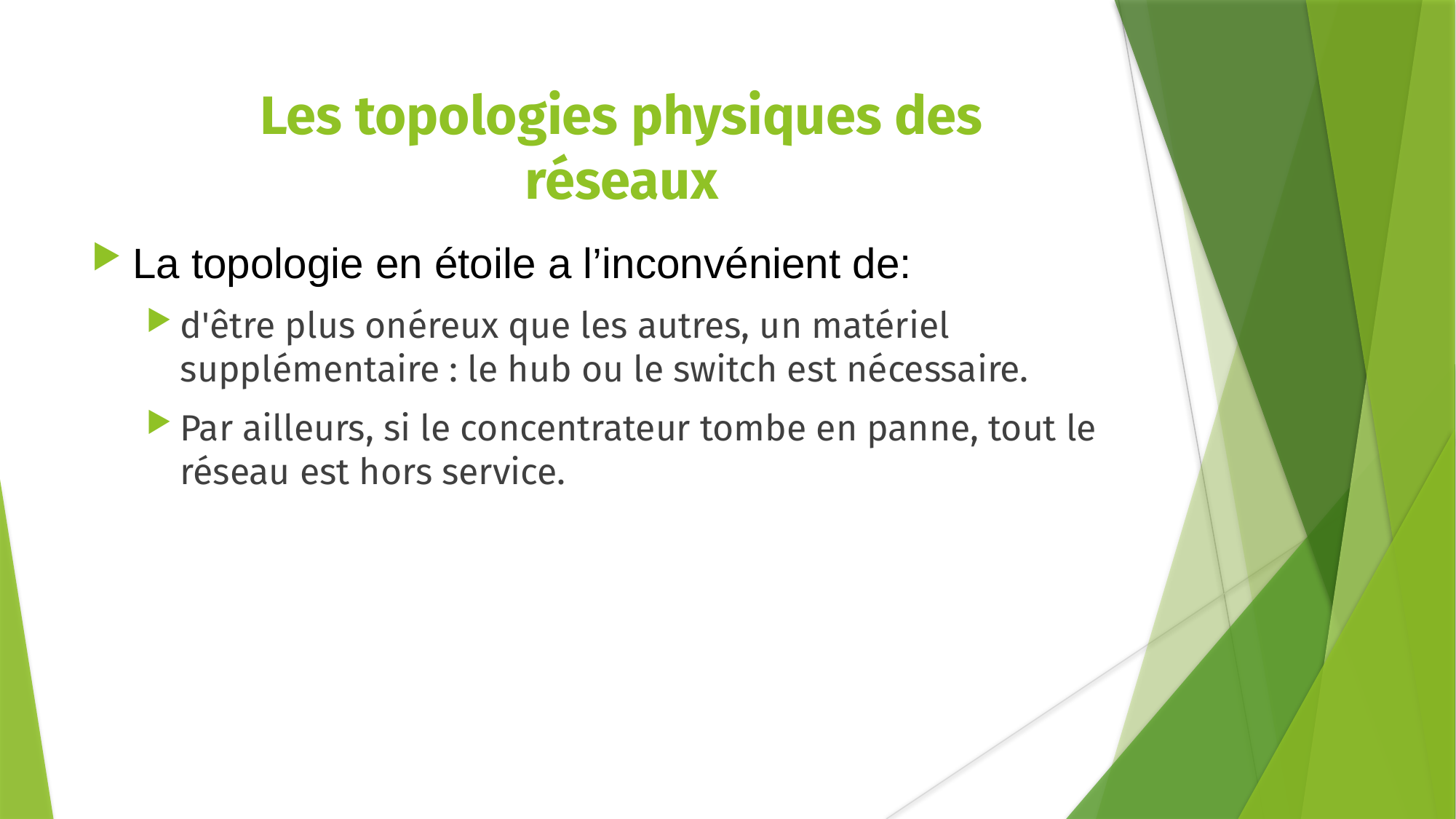

Les topologies physiques des
réseaux
La topologie en étoile a l’inconvénient de:
d'être plus onéreux que les autres, un matériel supplémentaire : le hub ou le switch est nécessaire.
Par ailleurs, si le concentrateur tombe en panne, tout le réseau est hors service.